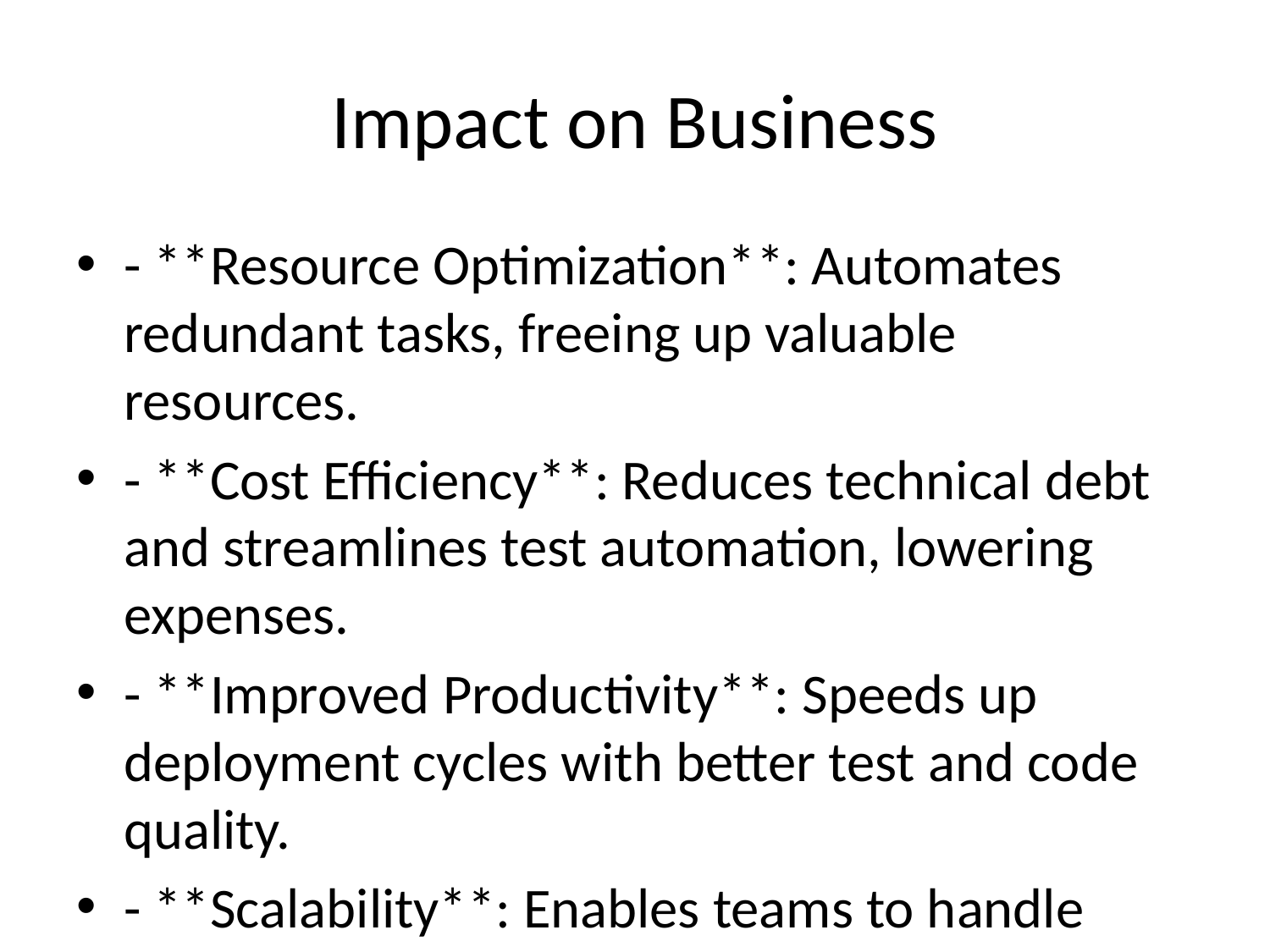

# Impact on Business
- **Resource Optimization**: Automates redundant tasks, freeing up valuable resources.
- **Cost Efficiency**: Reduces technical debt and streamlines test automation, lowering expenses.
- **Improved Productivity**: Speeds up deployment cycles with better test and code quality.
- **Scalability**: Enables teams to handle larger projects efficiently.